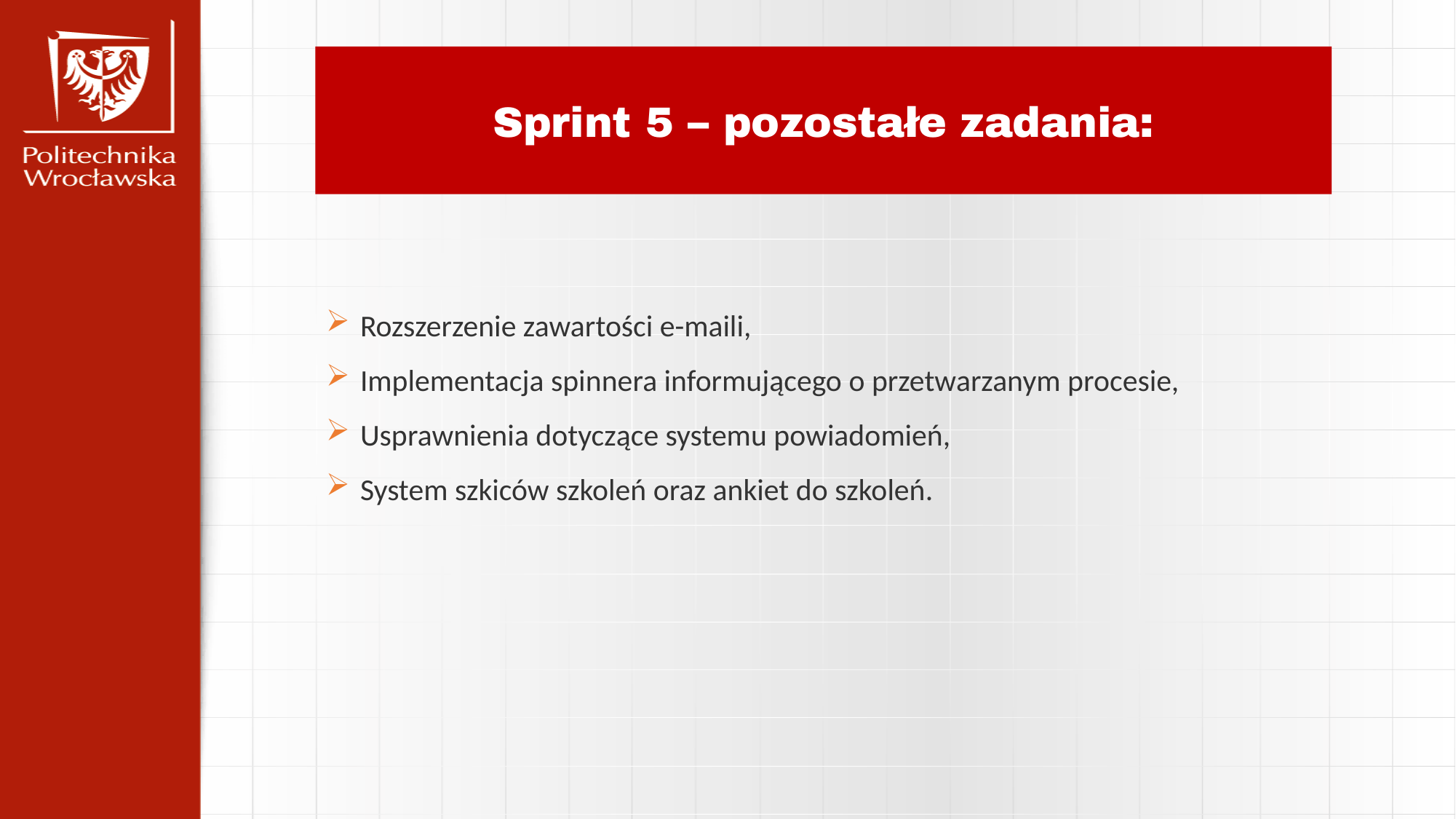

Sprint 5 – pozostałe zadania:
Rozszerzenie zawartości e-maili,
Implementacja spinnera informującego o przetwarzanym procesie,
Usprawnienia dotyczące systemu powiadomień,
System szkiców szkoleń oraz ankiet do szkoleń.